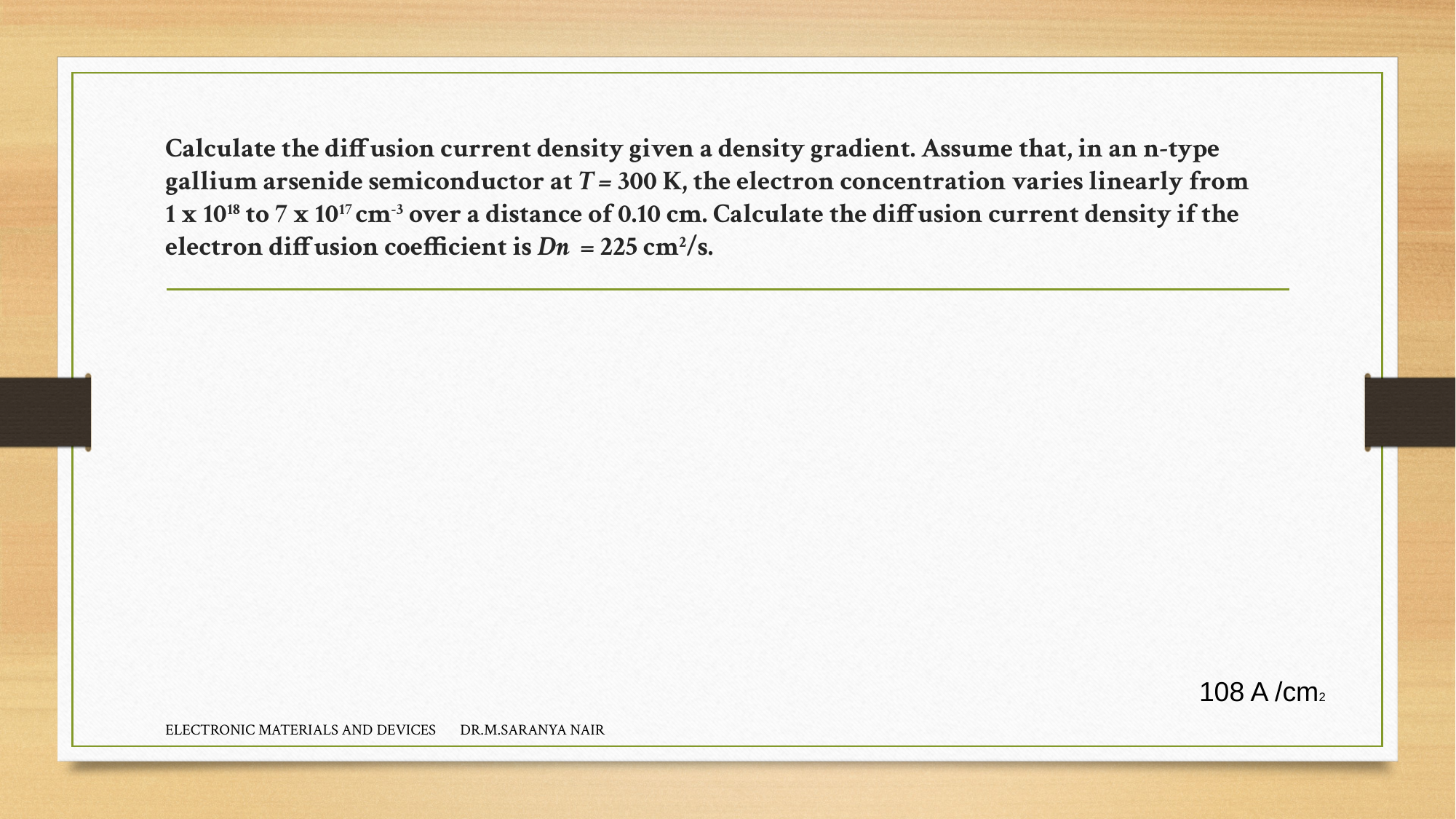

# Calculate the diffusion current density given a density gradient. Assume that, in an n-type gallium arsenide semiconductor at T = 300 K, the electron concentration varies linearly from 1 x 1018 to 7 x 1017 cm-3 over a distance of 0.10 cm. Calculate the diffusion current density if the electron diffusion coefficient is Dn  = 225 cm2/s.
108 A /cm2
ELECTRONIC MATERIALS AND DEVICES       DR.M.SARANYA NAIR